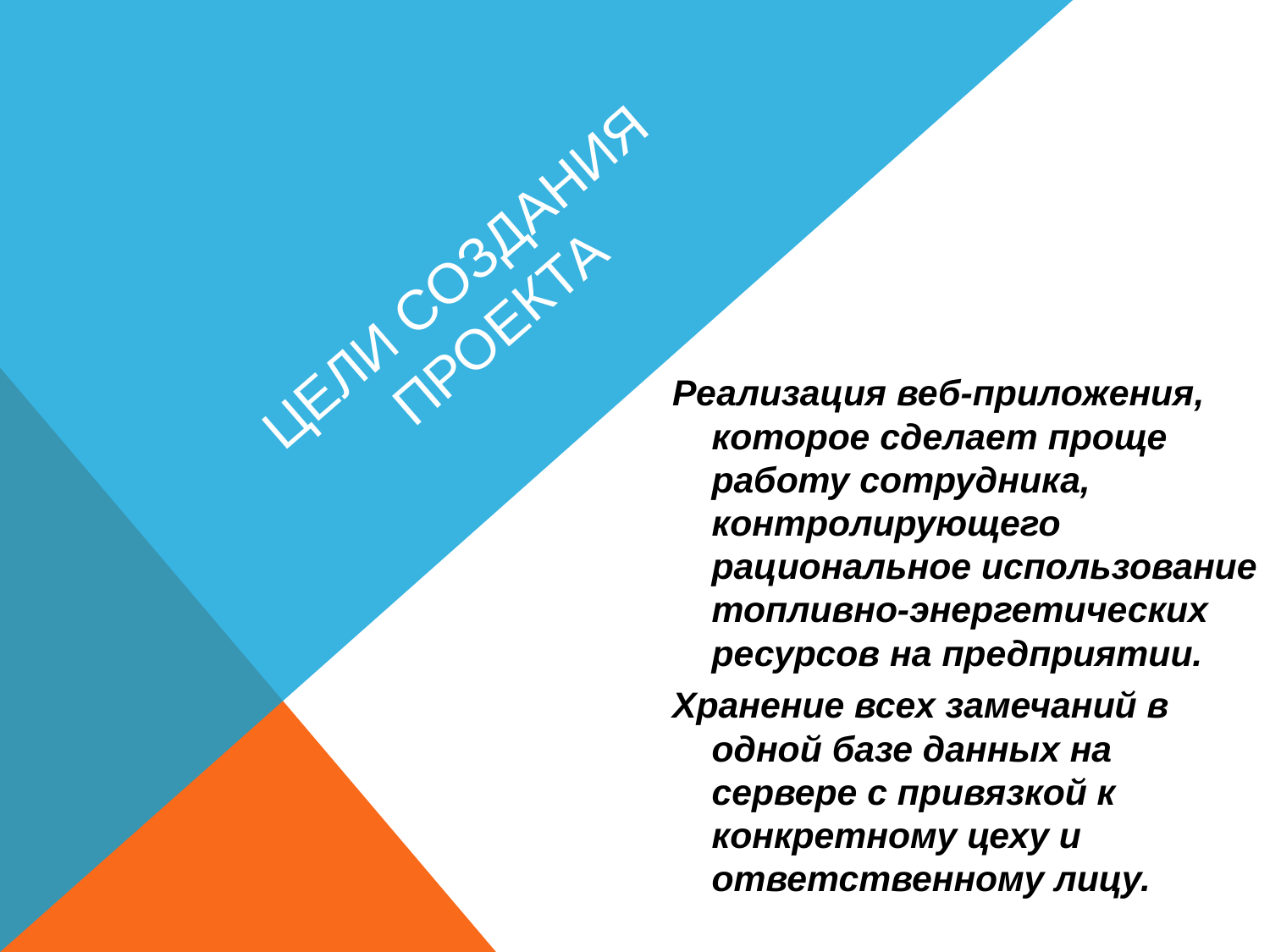

# Цели создания проекта
Реализация веб-приложения, которое сделает проще работу сотрудника, контролирующего рациональное использование топливно-энергетических ресурсов на предприятии.
Хранение всех замечаний в одной базе данных на сервере с привязкой к конкретному цеху и ответственному лицу.